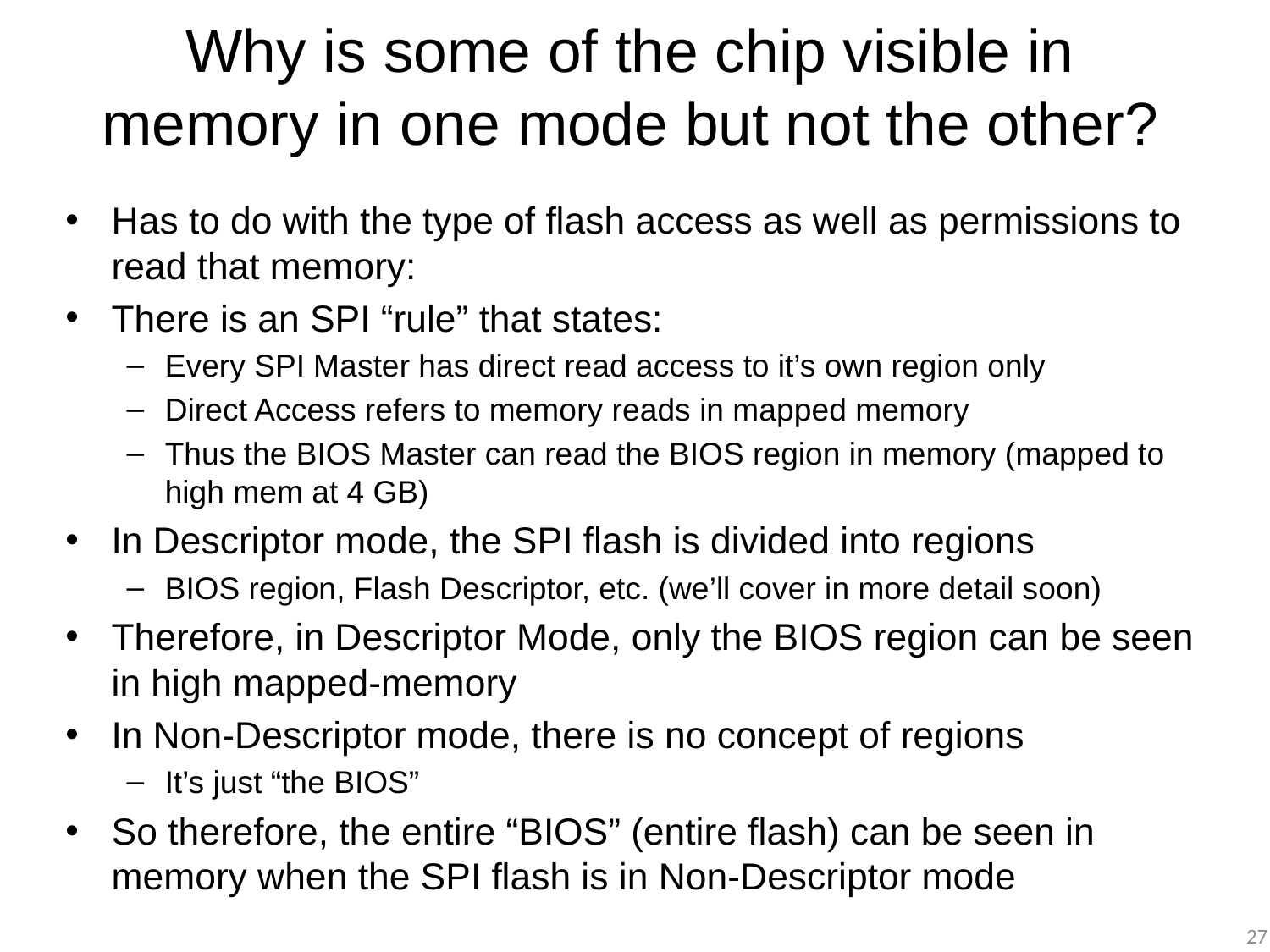

# Why is some of the chip visible in memory in one mode but not the other?
Has to do with the type of flash access as well as permissions to read that memory:
There is an SPI “rule” that states:
Every SPI Master has direct read access to it’s own region only
Direct Access refers to memory reads in mapped memory
Thus the BIOS Master can read the BIOS region in memory (mapped to high mem at 4 GB)
In Descriptor mode, the SPI flash is divided into regions
BIOS region, Flash Descriptor, etc. (we’ll cover in more detail soon)
Therefore, in Descriptor Mode, only the BIOS region can be seen in high mapped-memory
In Non-Descriptor mode, there is no concept of regions
It’s just “the BIOS”
So therefore, the entire “BIOS” (entire flash) can be seen in memory when the SPI flash is in Non-Descriptor mode
27